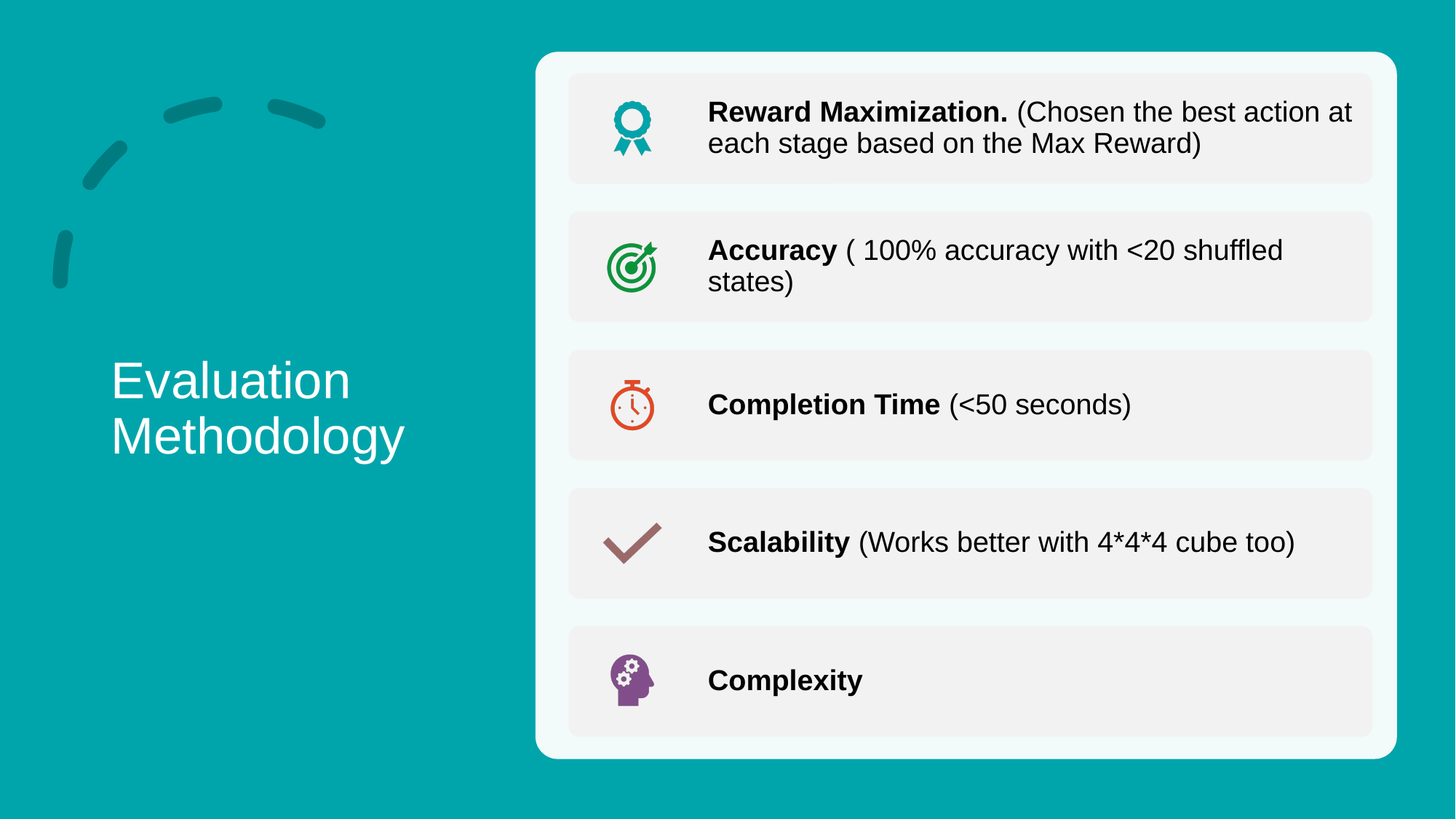

Reward Maximization. (Chosen the best action at each stage based on the Max Reward)
Accuracy ( 100% accuracy with <20 shuffled states)
Completion Time (<50 seconds)
Scalability (Works better with 4*4*4 cube too)
Complexity
# Evaluation Methodology